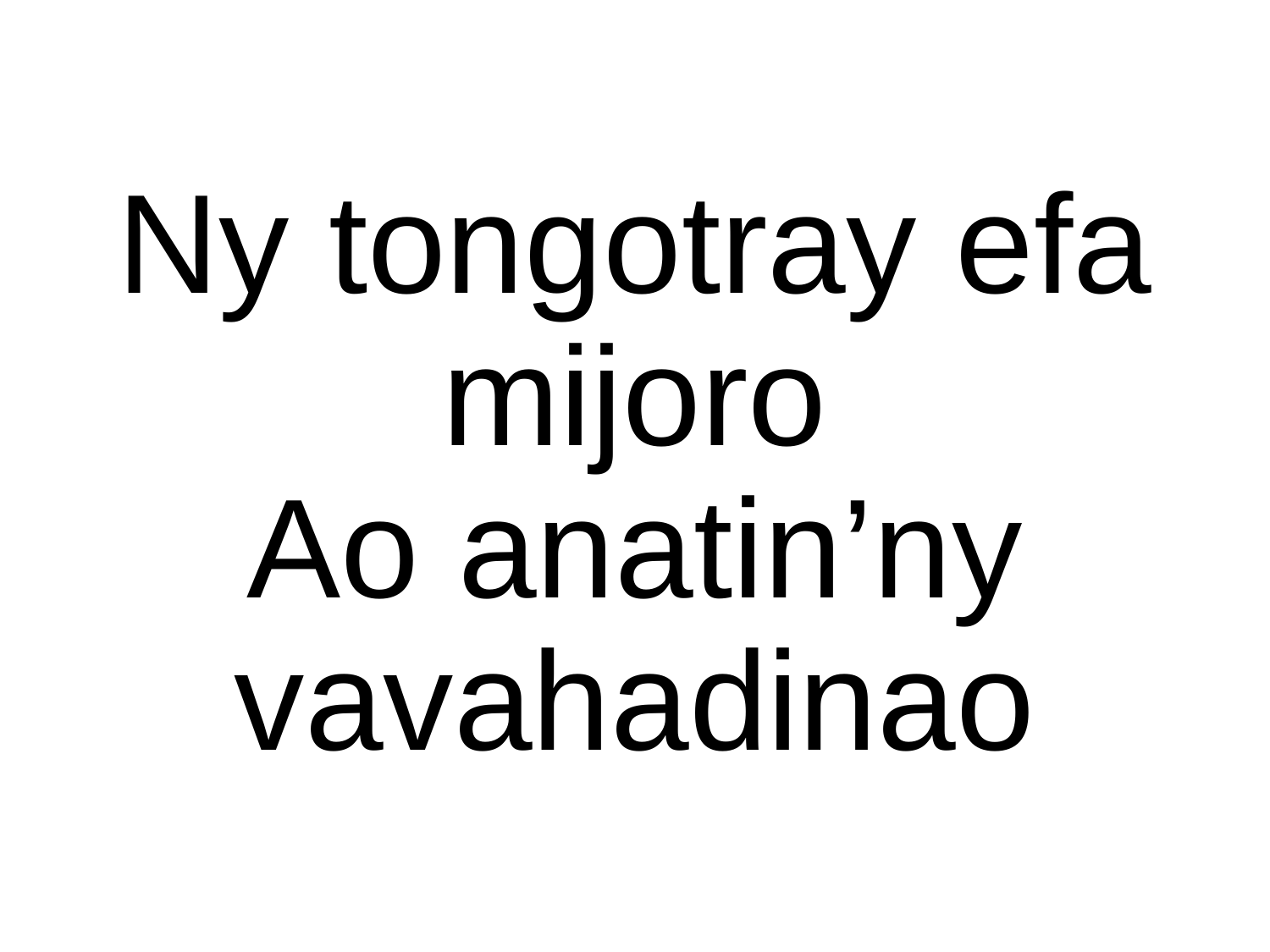

Ny tongotray efa mijoro
Ao anatin’ny vavahadinao